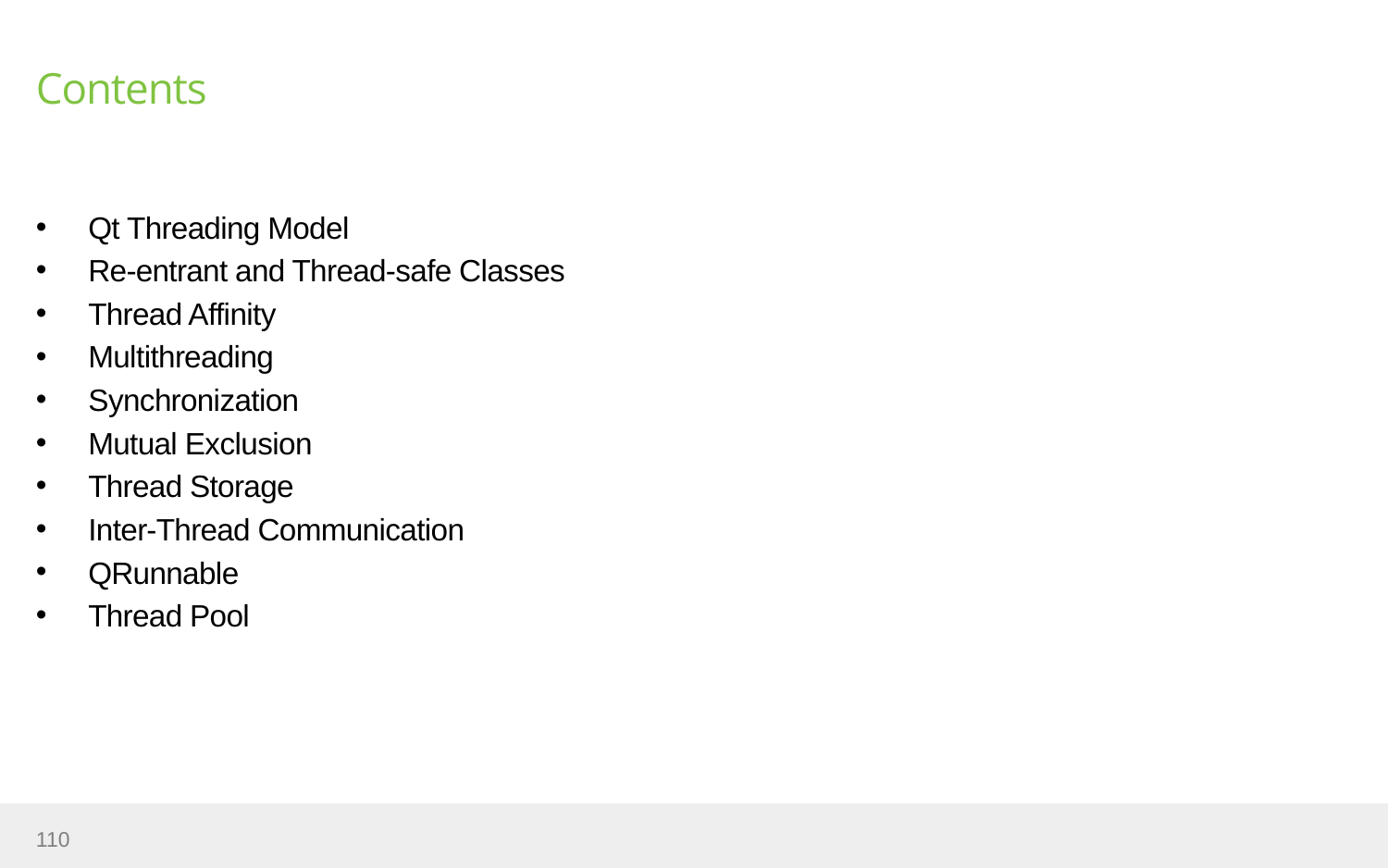

# Contents
Qt Threading Model
Re-entrant and Thread-safe Classes
Thread Affinity
Multithreading
Synchronization
Mutual Exclusion
Thread Storage
Inter-Thread Communication
QRunnable
Thread Pool

110